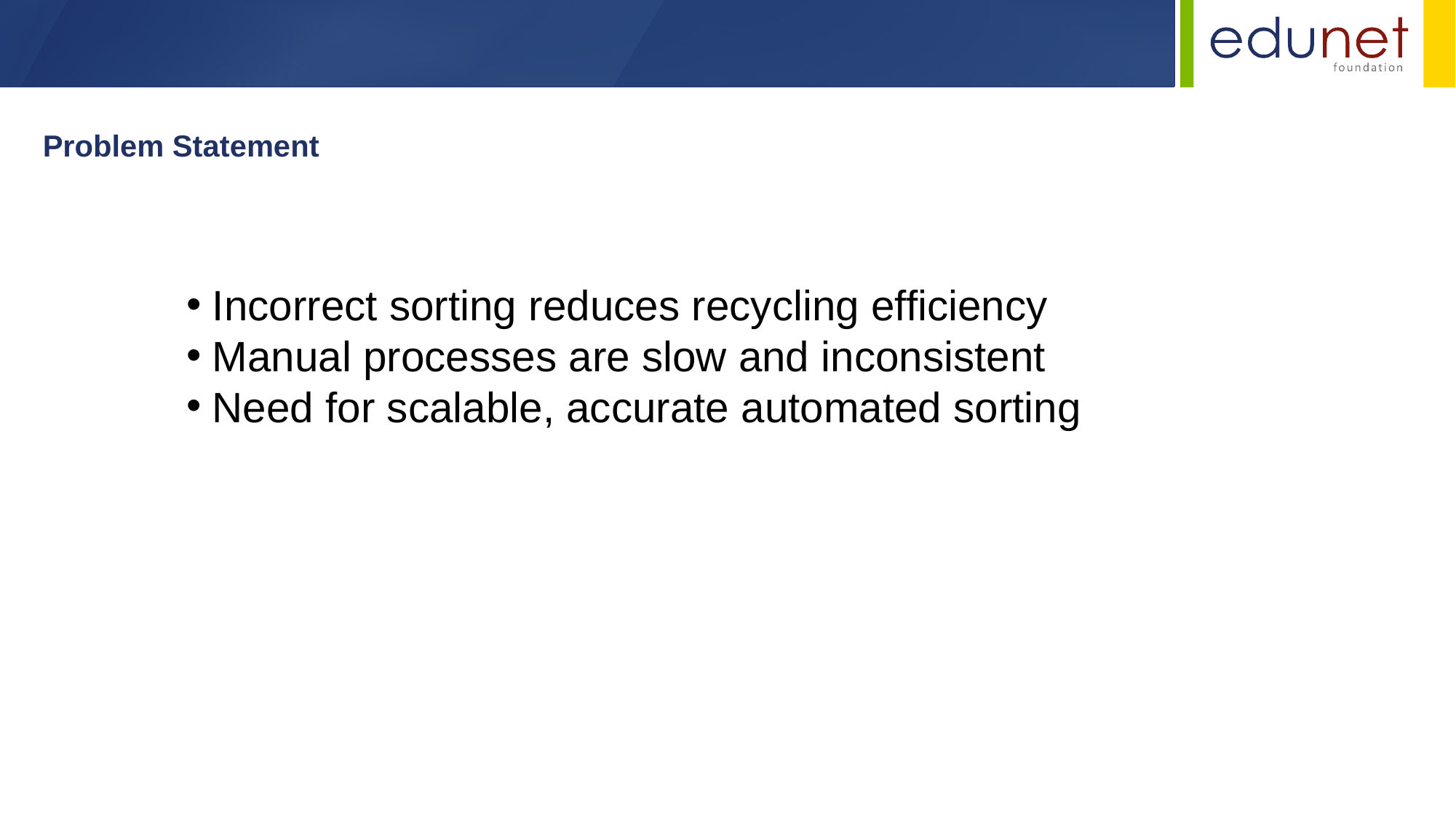

Problem Statement
Incorrect sorting reduces recycling efficiency
Manual processes are slow and inconsistent
Need for scalable, accurate automated sorting